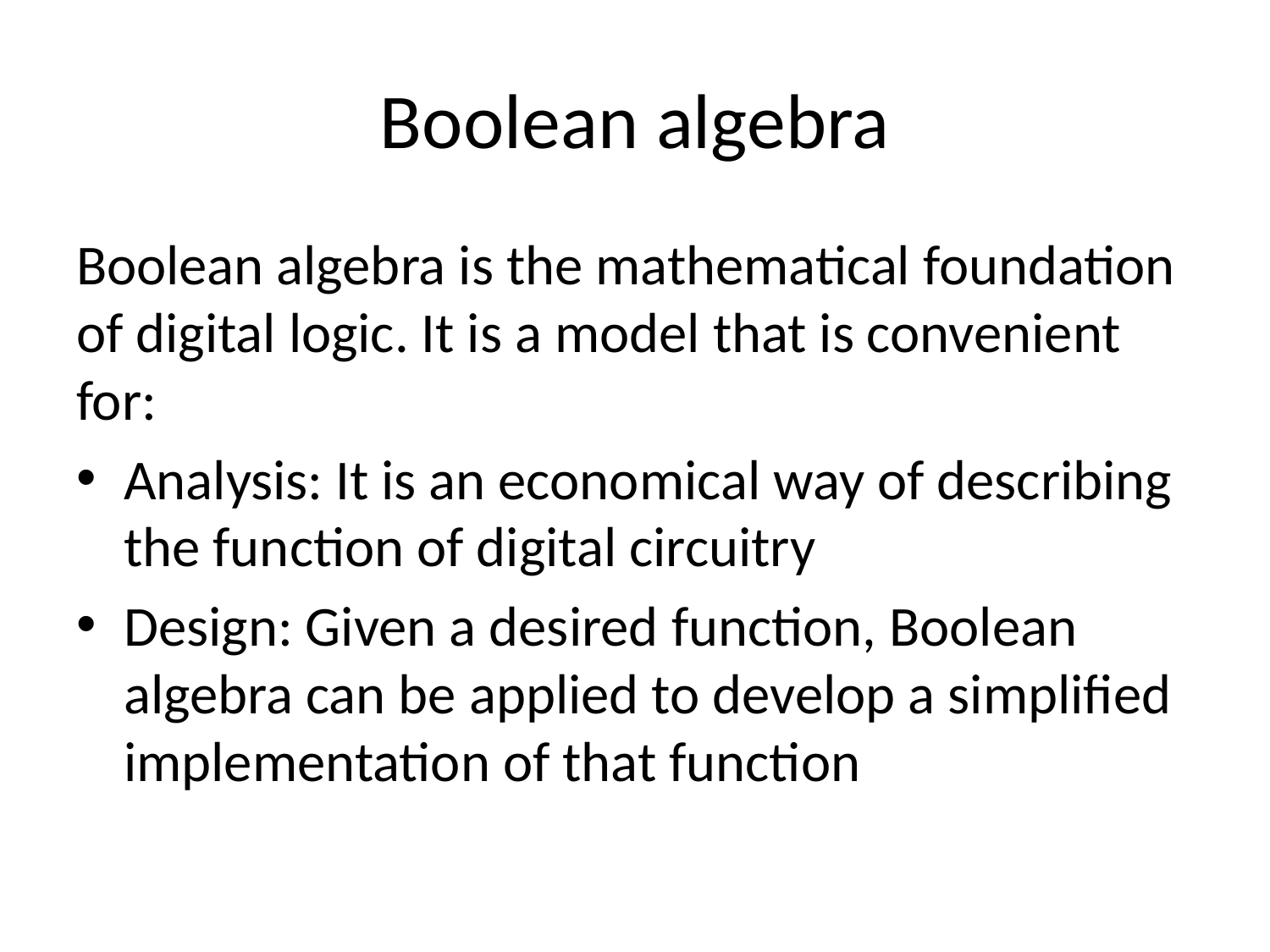

# Boolean algebra
Boolean algebra is the mathematical foundation of digital logic. It is a model that is convenient for:
Analysis: It is an economical way of describing the function of digital circuitry
Design: Given a desired function, Boolean algebra can be applied to develop a simplified implementation of that function